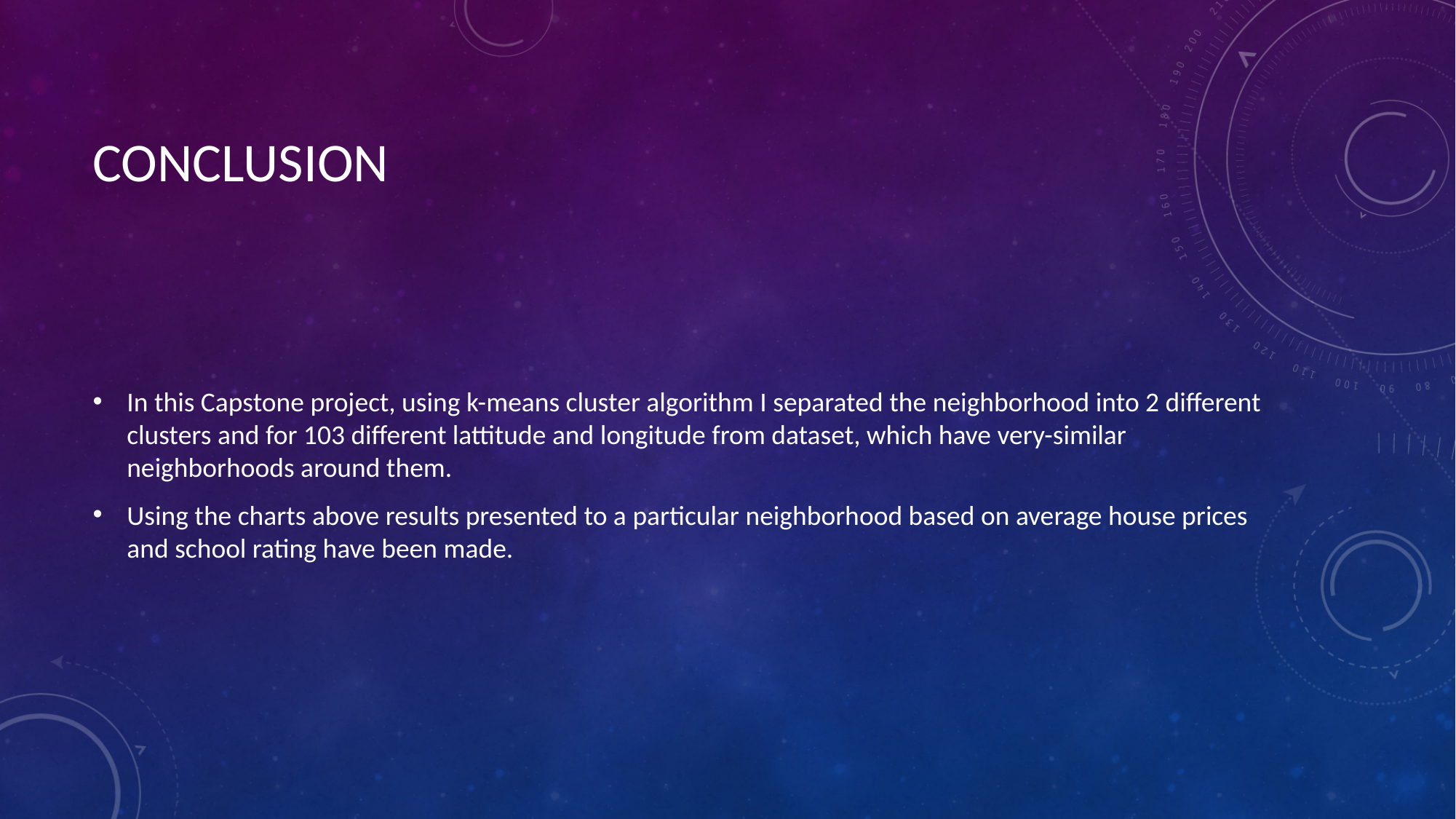

# Conclusion
In this Capstone project, using k-means cluster algorithm I separated the neighborhood into 2 different clusters and for 103 different lattitude and longitude from dataset, which have very-similar neighborhoods around them.
Using the charts above results presented to a particular neighborhood based on average house prices and school rating have been made.